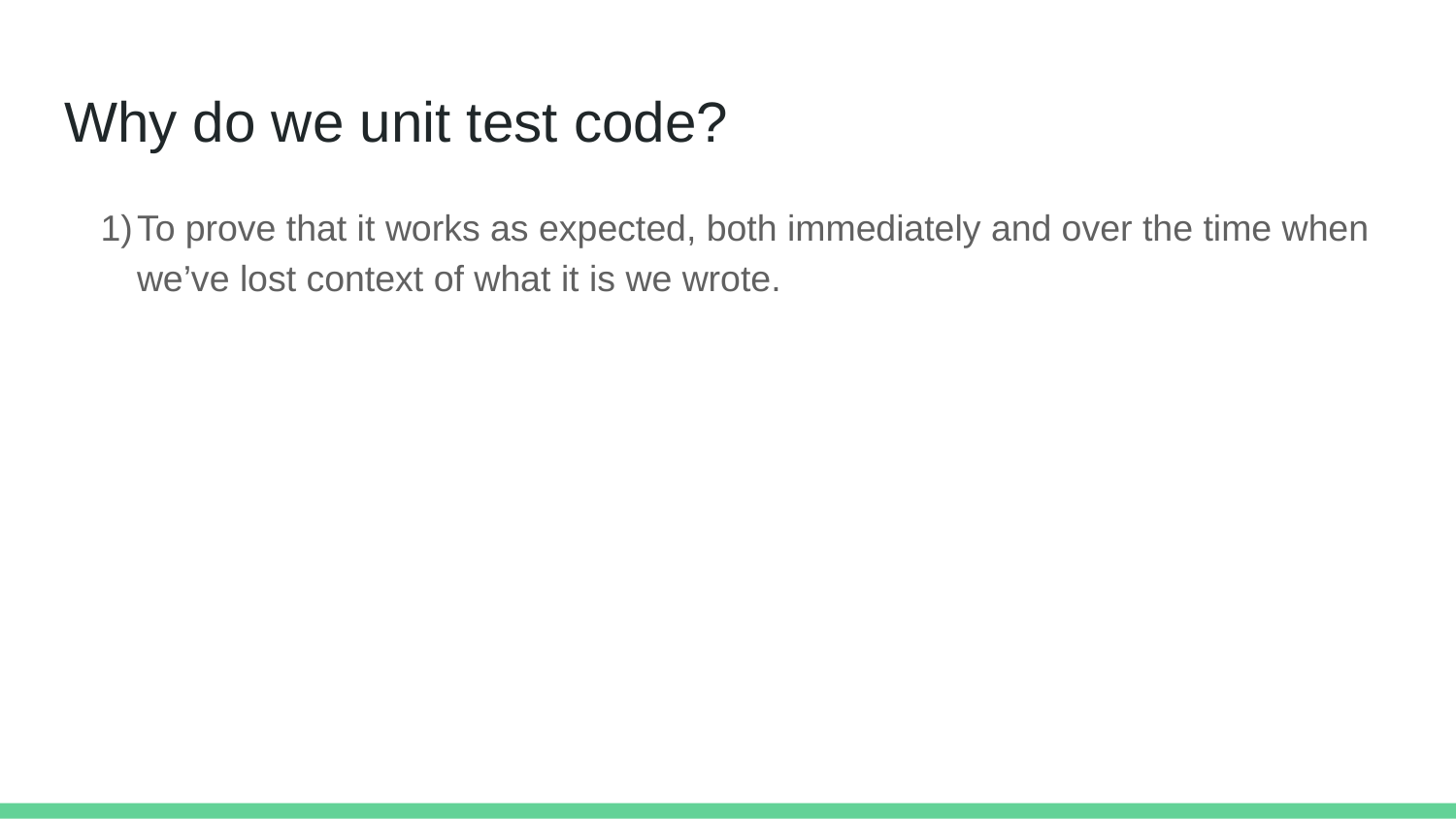

# Why do we unit test code?
To prove that it works as expected, both immediately and over the time when we’ve lost context of what it is we wrote.